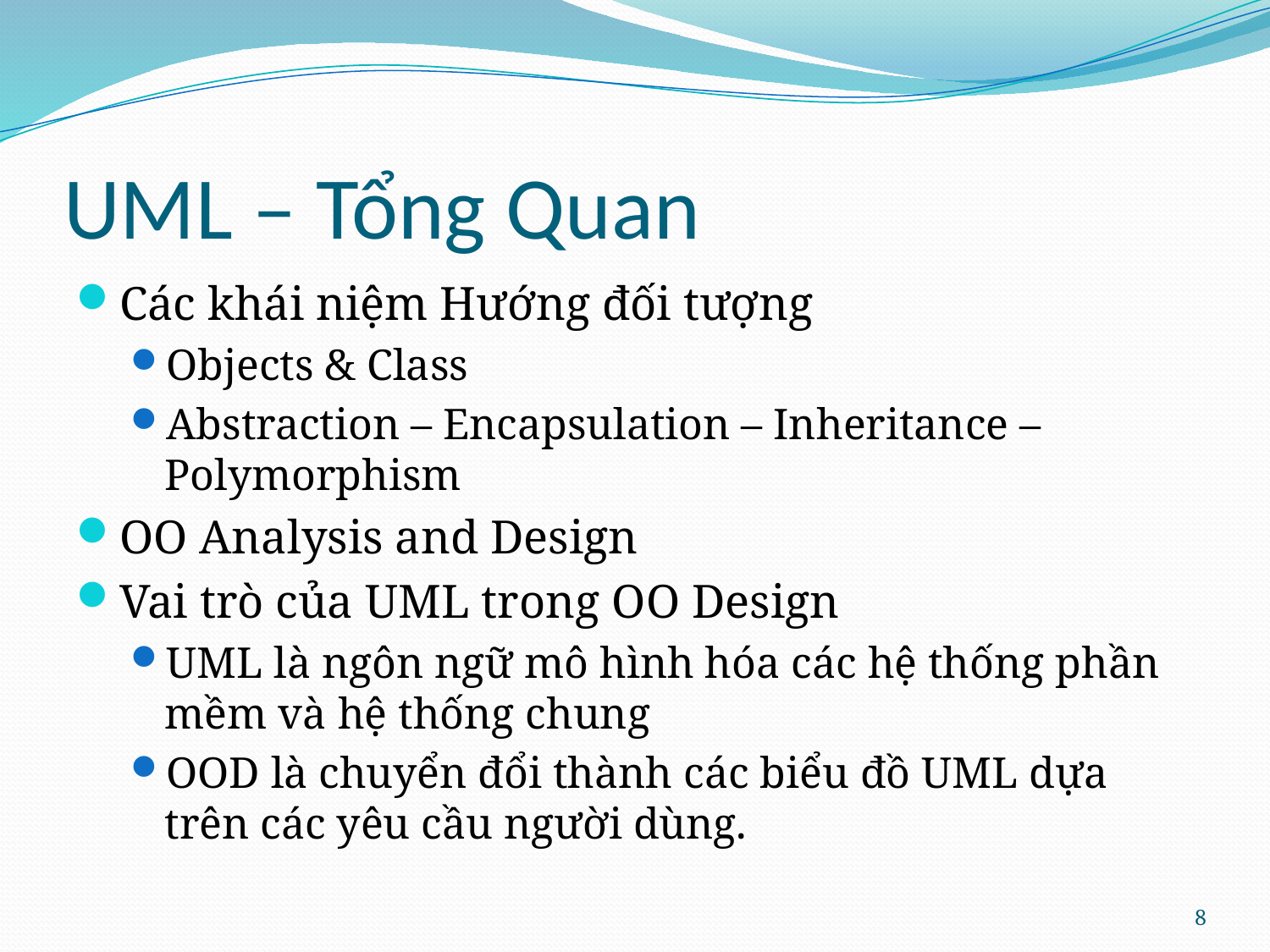

# UML – Tổng Quan
Các khái niệm Hướng đối tượng
Objects & Class
Abstraction – Encapsulation – Inheritance – Polymorphism
OO Analysis and Design
Vai trò của UML trong OO Design
UML là ngôn ngữ mô hình hóa các hệ thống phần mềm và hệ thống chung
OOD là chuyển đổi thành các biểu đồ UML dựa trên các yêu cầu người dùng.
8